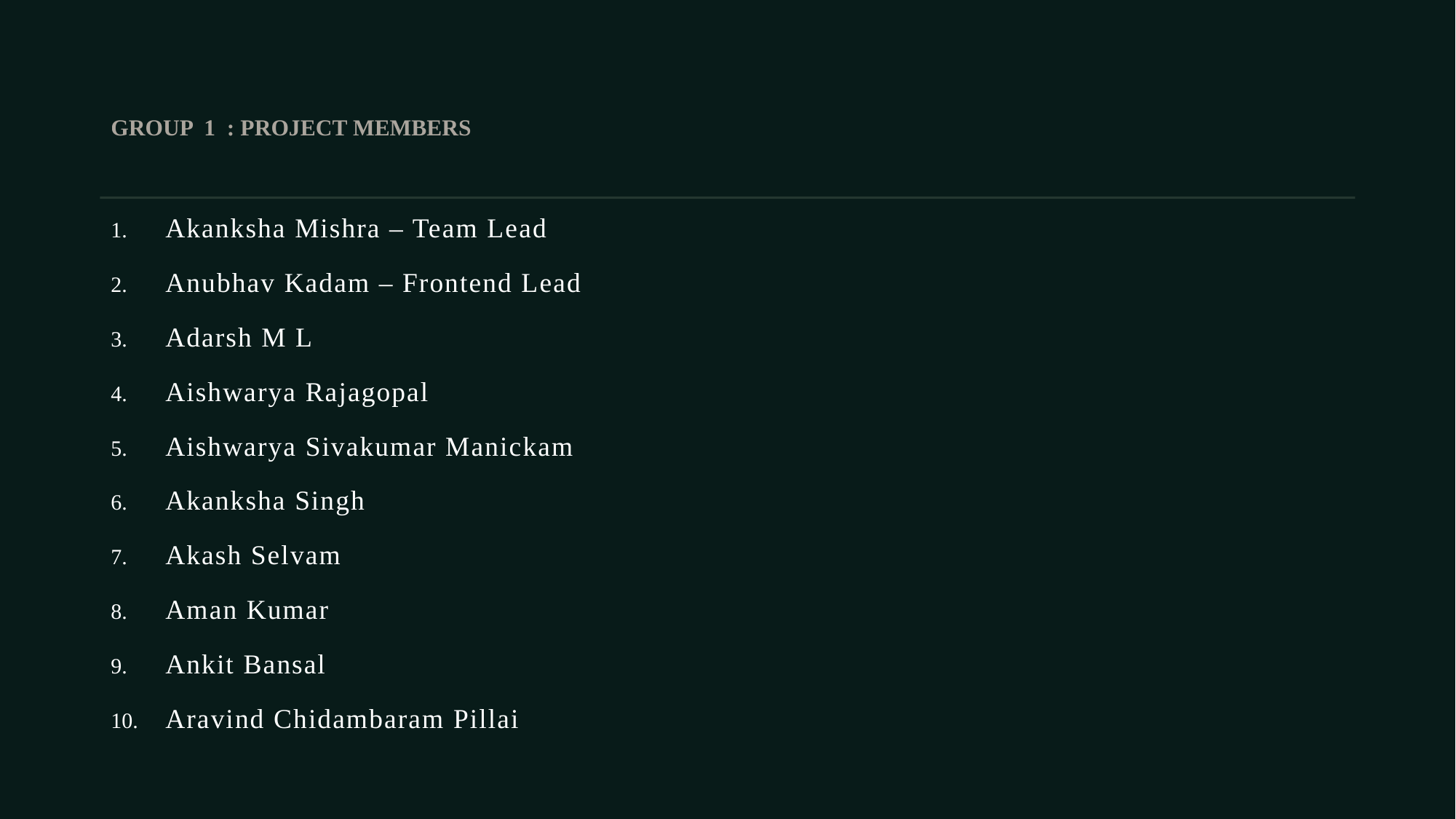

# GROUP  1  : PROJECT MEMBERS

Akanksha Mishra – Team Lead
Anubhav Kadam – Frontend Lead
Adarsh M L
Aishwarya Rajagopal
Aishwarya Sivakumar Manickam
Akanksha Singh
Akash Selvam
Aman Kumar
Ankit Bansal
Aravind Chidambaram Pillai